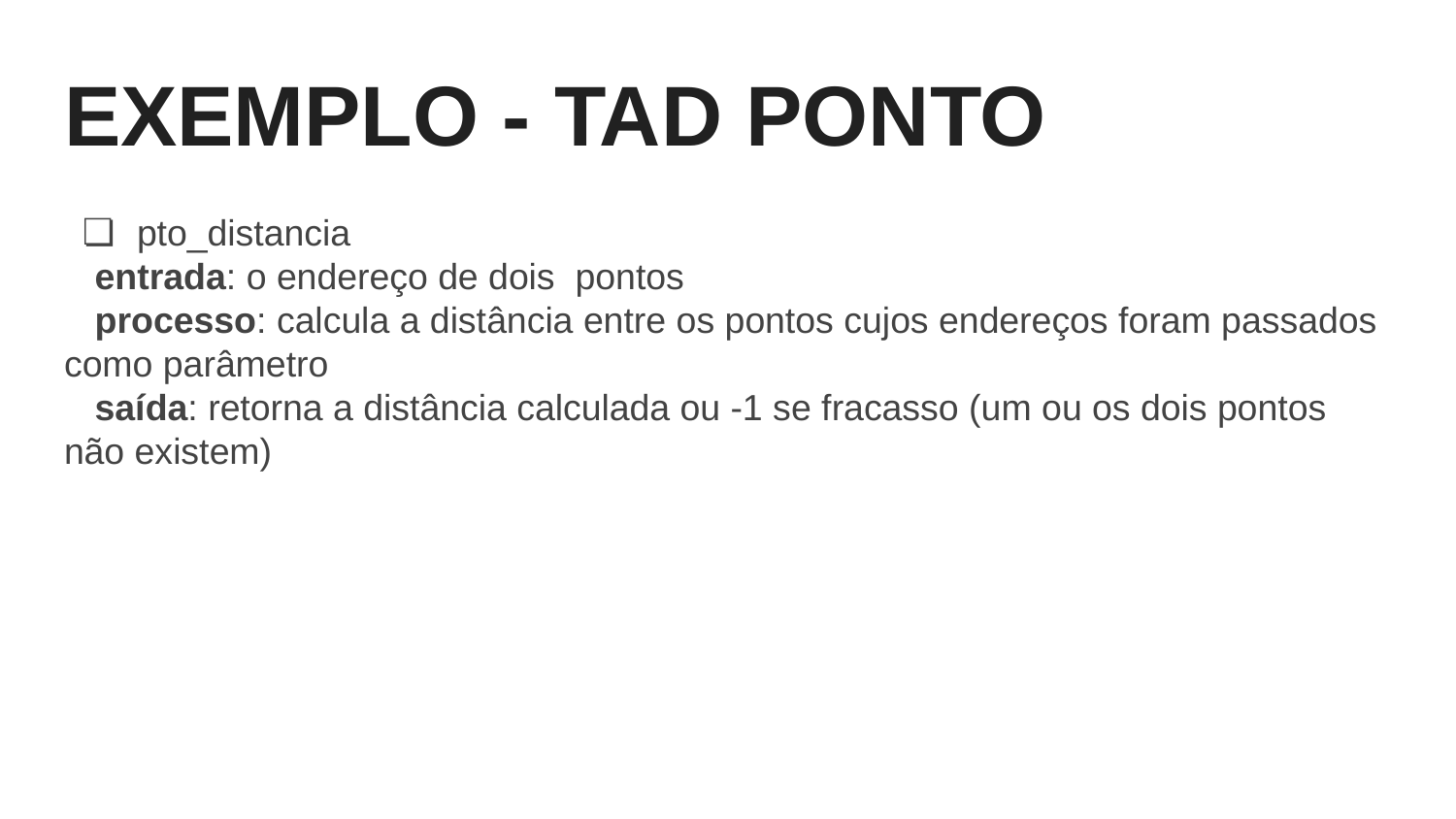

# EXEMPLO - TAD PONTO
pto_distancia
   entrada: o endereço de dois  pontos
   processo: calcula a distância entre os pontos cujos endereços foram passados como parâmetro
   saída: retorna a distância calculada ou -1 se fracasso (um ou os dois pontos não existem)